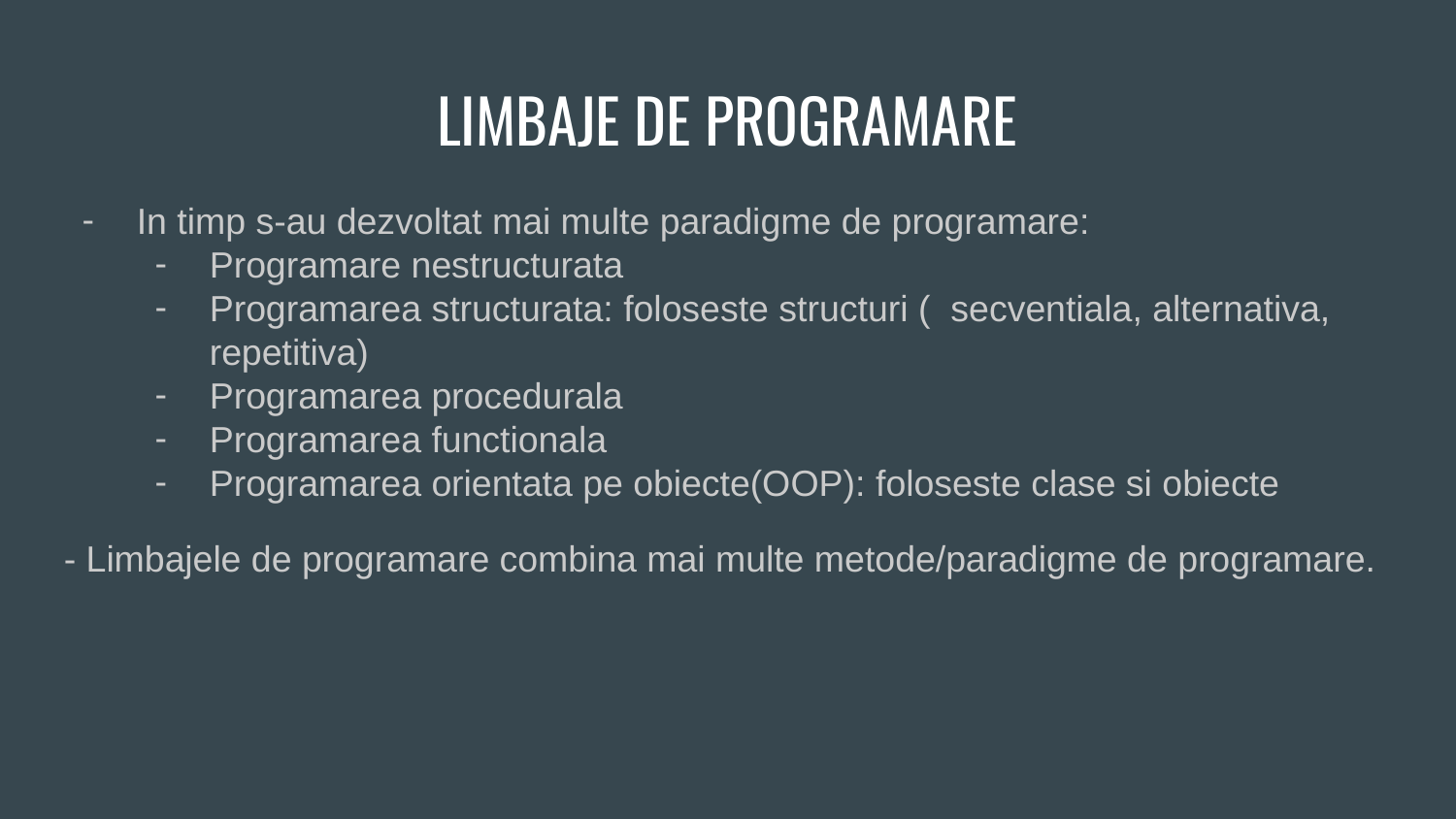

LIMBAJE DE PROGRAMARE
In timp s-au dezvoltat mai multe paradigme de programare:
Programare nestructurata
Programarea structurata: foloseste structuri (  secventiala, alternativa, repetitiva)
Programarea procedurala
Programarea functionala
Programarea orientata pe obiecte(OOP): foloseste clase si obiecte
- Limbajele de programare combina mai multe metode/paradigme de programare.